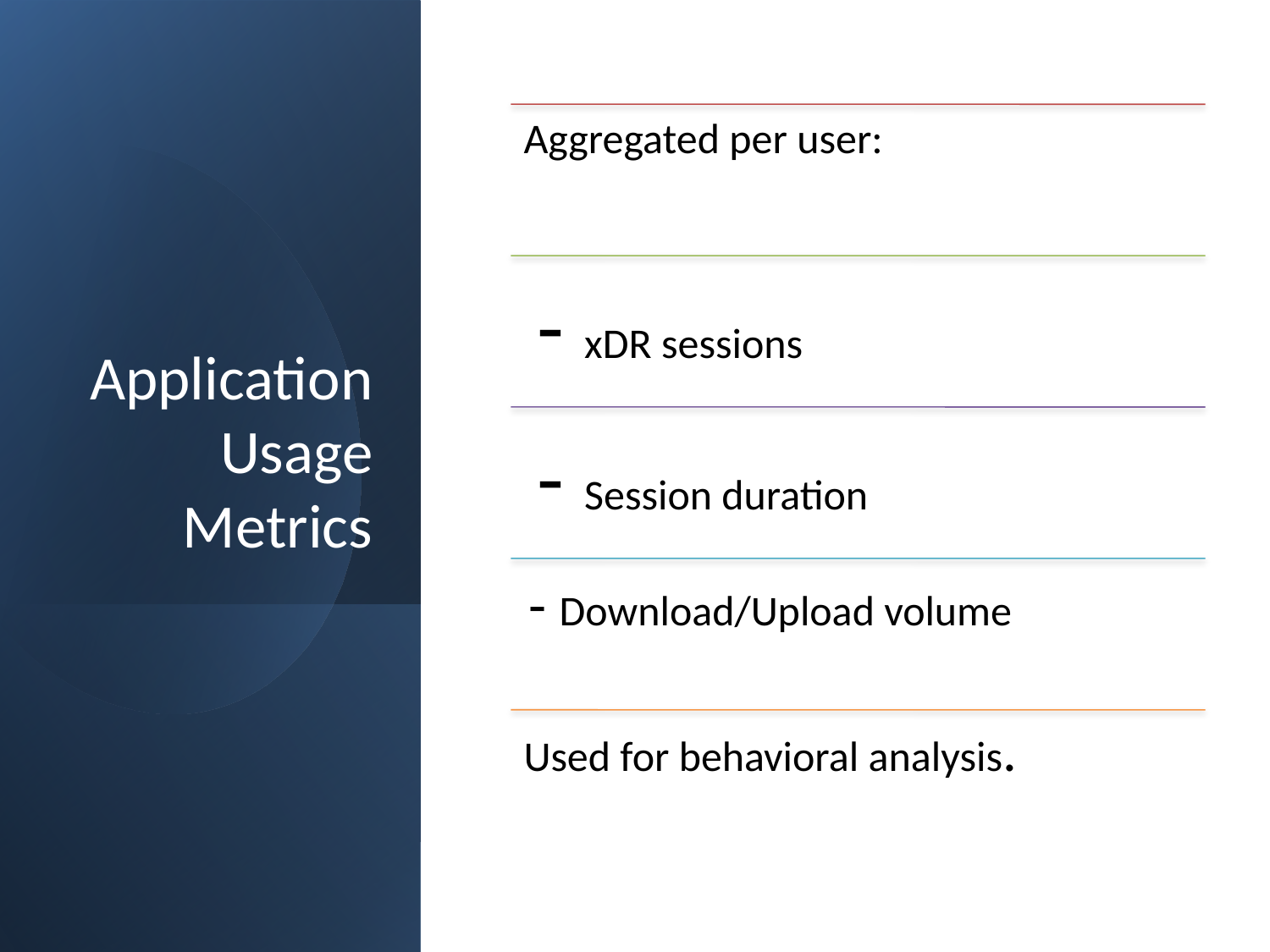

Aggregated per user:
- xDR sessions
- Session duration
- Download/Upload volume
Used for behavioral analysis.

# Application Usage Metrics